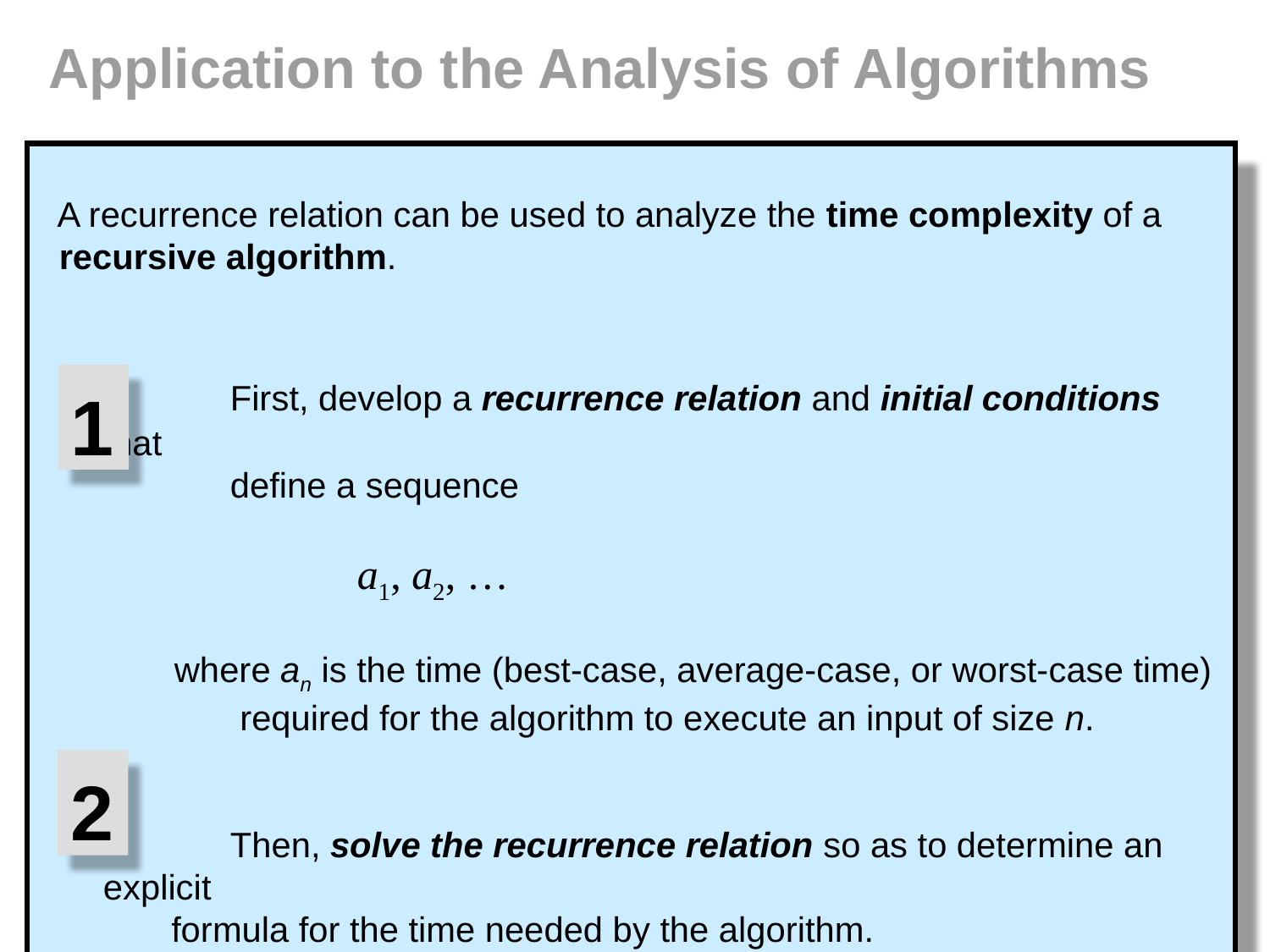

Application to the Analysis of Algorithms

  A recurrence relation can be used to analyze the time complexity of a
  recursive algorithm.

 	First, develop a recurrence relation and initial conditions that
	define a sequence

		a1, a2, …

        where an is the time (best-case, average-case, or worst-case time)
	 required for the algorithm to execute an input of size n.

	Then, solve the recurrence relation so as to determine an explicit
       formula for the time needed by the algorithm.

1

2